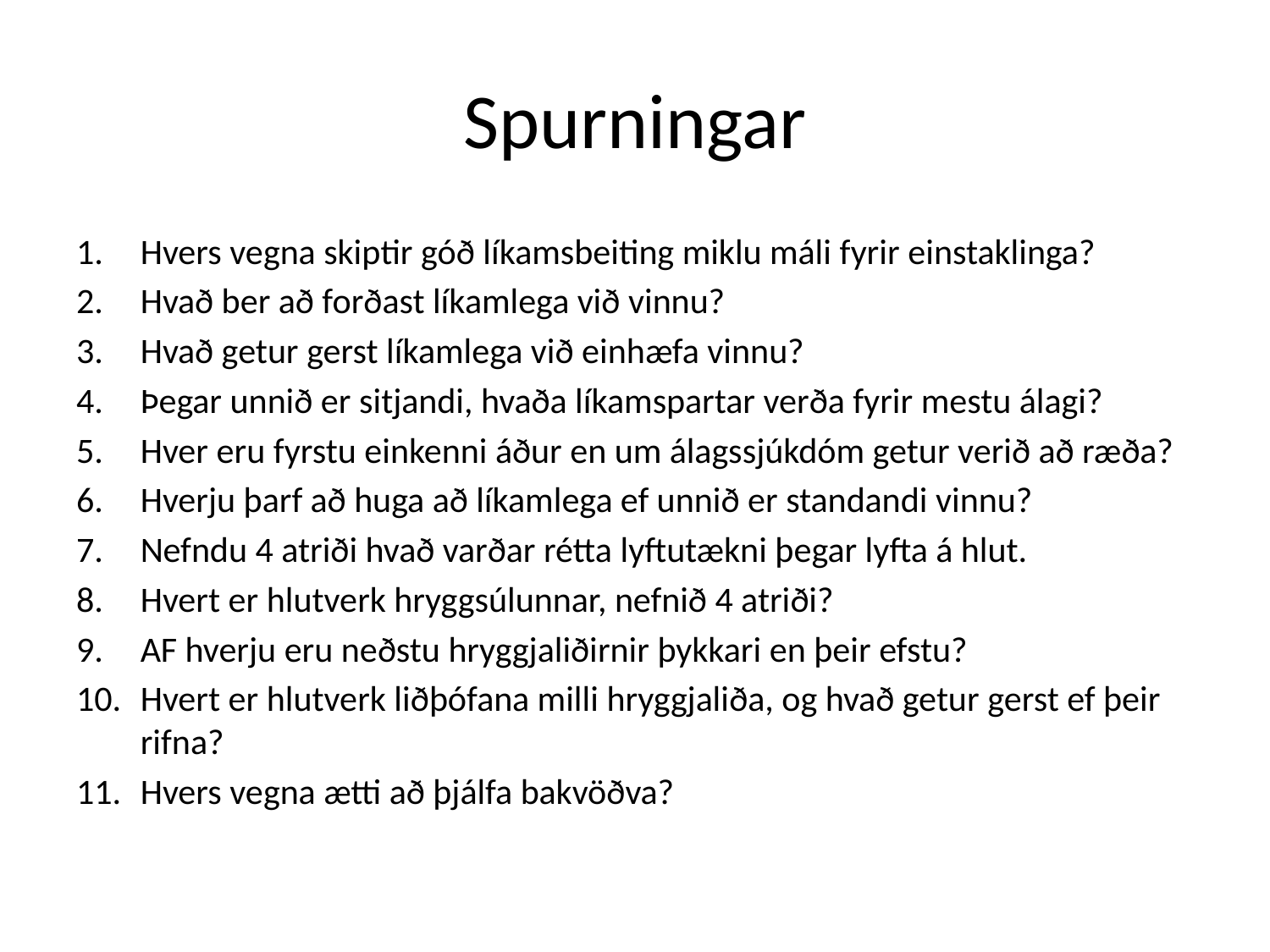

# Spurningar
Hvers vegna skiptir góð líkamsbeiting miklu máli fyrir einstaklinga?
Hvað ber að forðast líkamlega við vinnu?
Hvað getur gerst líkamlega við einhæfa vinnu?
Þegar unnið er sitjandi, hvaða líkamspartar verða fyrir mestu álagi?
Hver eru fyrstu einkenni áður en um álagssjúkdóm getur verið að ræða?
Hverju þarf að huga að líkamlega ef unnið er standandi vinnu?
Nefndu 4 atriði hvað varðar rétta lyftutækni þegar lyfta á hlut.
Hvert er hlutverk hryggsúlunnar, nefnið 4 atriði?
AF hverju eru neðstu hryggjaliðirnir þykkari en þeir efstu?
Hvert er hlutverk liðþófana milli hryggjaliða, og hvað getur gerst ef þeir rifna?
Hvers vegna ætti að þjálfa bakvöðva?